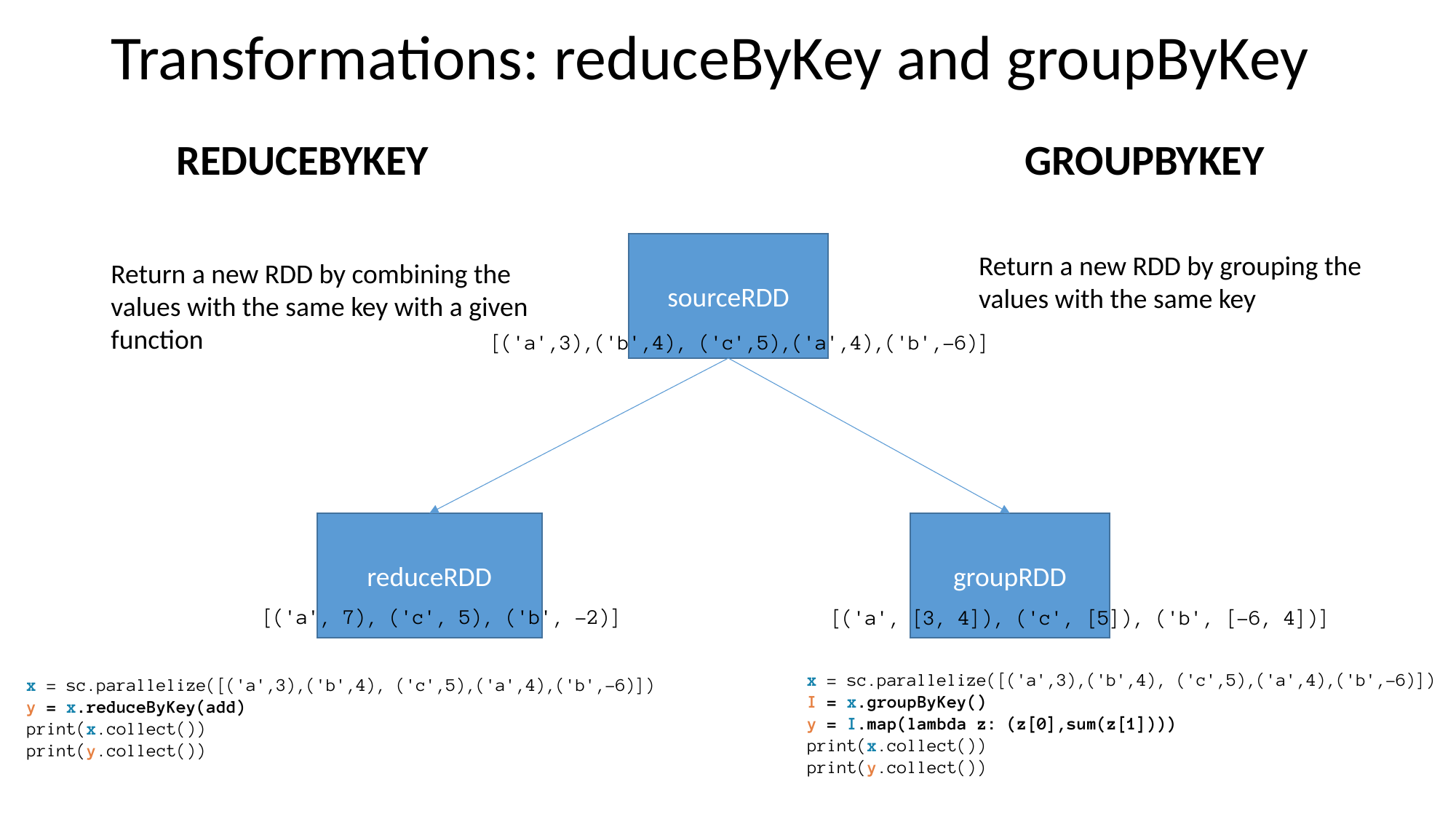

# Transformations: reduceByKey and groupByKey
REDUCEBYKEY
GROUPBYKEY
sourceRDD
Return a new RDD by grouping the values with the same key

Return a new RDD by combining the values with the same key with a given function
[('a',3),('b',4), ('c',5),('a',4),('b',-6)]
reduceRDD
groupRDD
[('a', 7), ('c', 5), ('b', -2)]
[('a', [3, 4]), ('c', [5]), ('b', [-6, 4])]
x = sc.parallelize([('a',3),('b',4), ('c',5),('a',4),('b',-6)])
I = x.groupByKey()
y = I.map(lambda z: (z[0],sum(z[1])))
print(x.collect())
print(y.collect())
x = sc.parallelize([('a',3),('b',4), ('c',5),('a',4),('b',-6)])
y = x.reduceByKey(add)
print(x.collect())
print(y.collect())